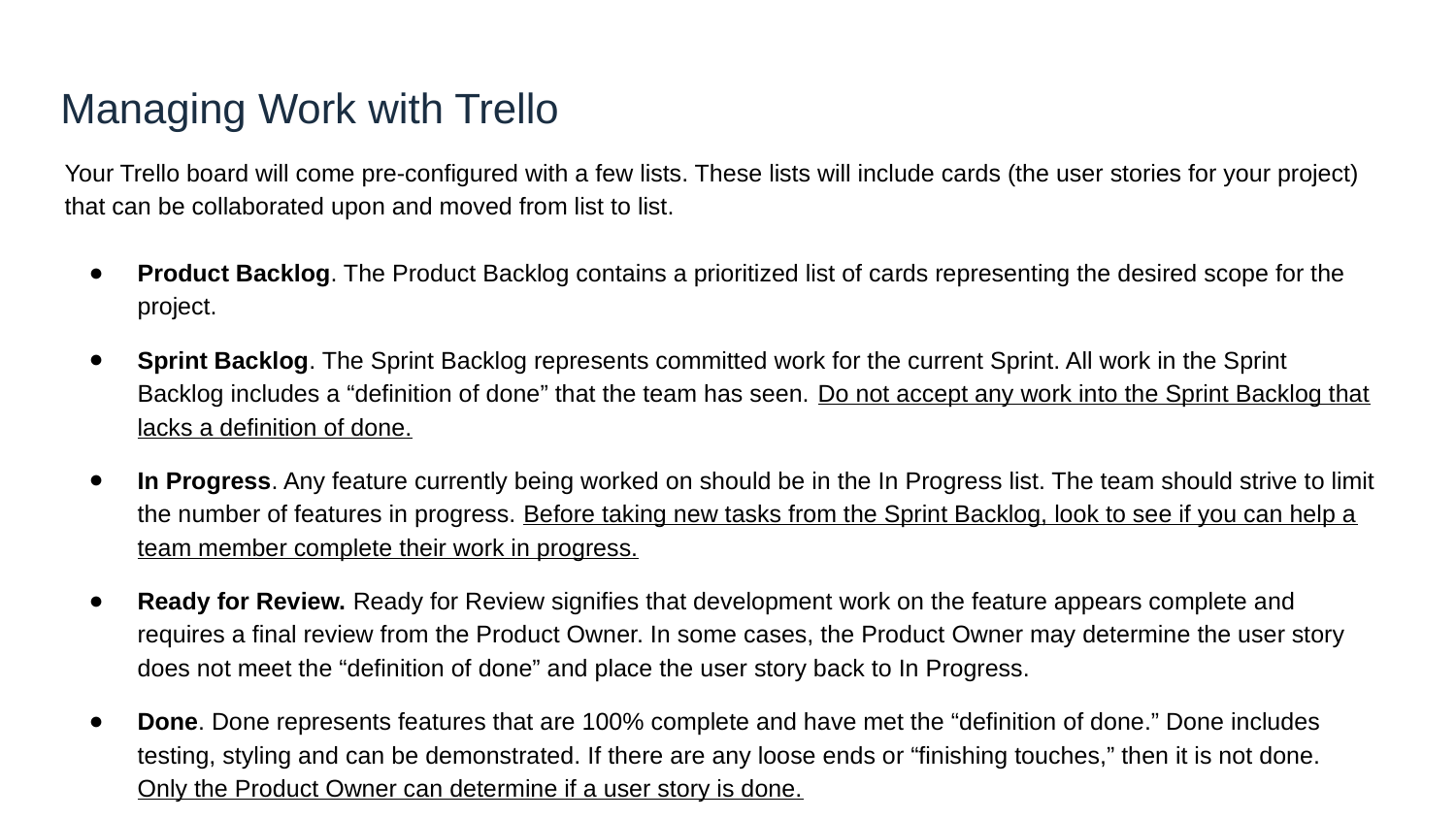

Managing Work with Trello

Your Trello board will come pre-configured with a few lists. These lists will include cards (the user stories for your project) that can be collaborated upon and moved from list to list.

Product Backlog. The Product Backlog contains a prioritized list of cards representing the desired scope for the project.
Sprint Backlog. The Sprint Backlog represents committed work for the current Sprint. All work in the Sprint Backlog includes a “definition of done” that the team has seen. Do not accept any work into the Sprint Backlog that lacks a definition of done.
In Progress. Any feature currently being worked on should be in the In Progress list. The team should strive to limit the number of features in progress. Before taking new tasks from the Sprint Backlog, look to see if you can help a team member complete their work in progress.
Ready for Review. Ready for Review signifies that development work on the feature appears complete and requires a final review from the Product Owner. In some cases, the Product Owner may determine the user story does not meet the “definition of done” and place the user story back to In Progress.
Done. Done represents features that are 100% complete and have met the “definition of done.” Done includes testing, styling and can be demonstrated. If there are any loose ends or “finishing touches,” then it is not done. Only the Product Owner can determine if a user story is done.